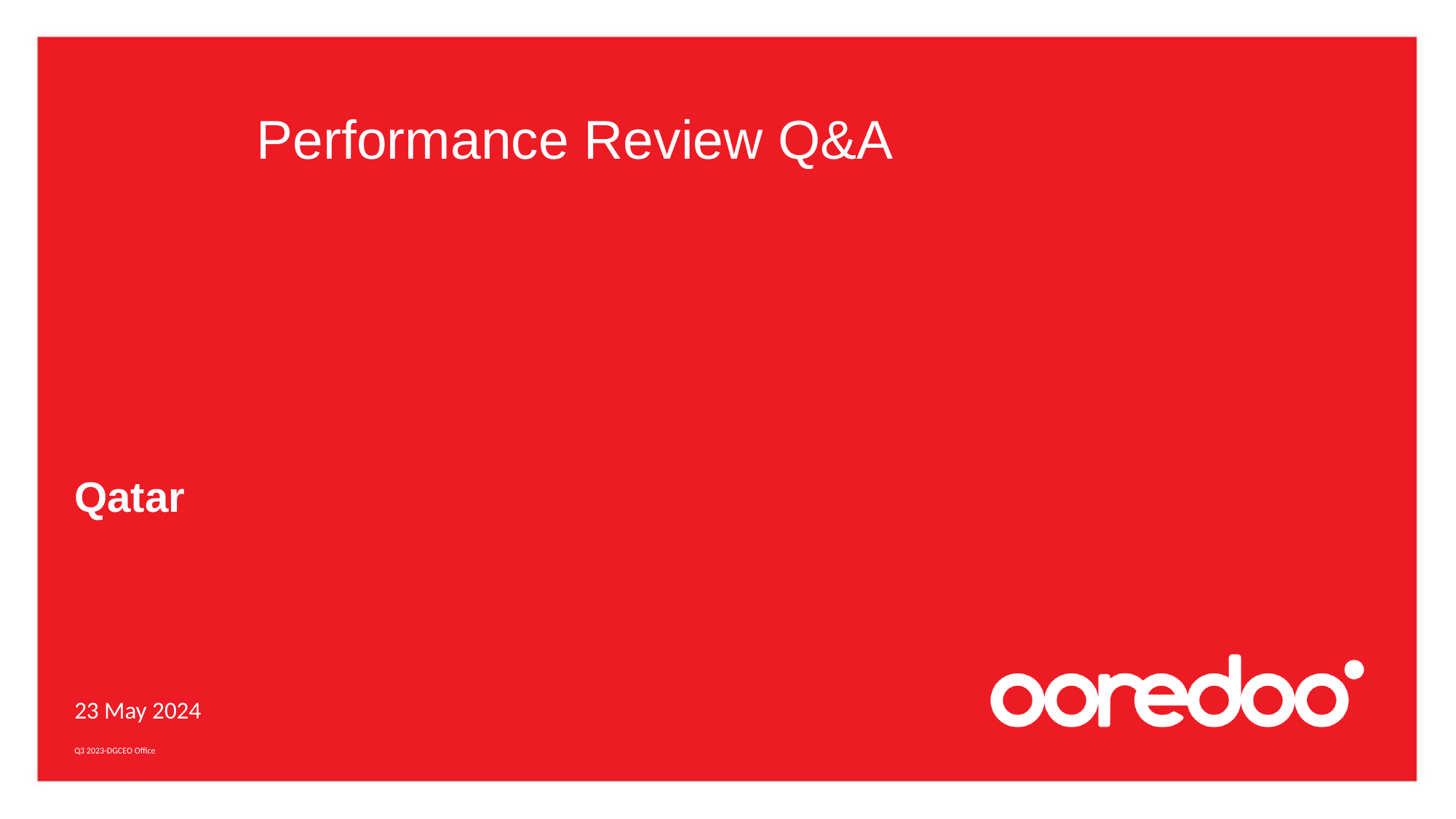

# Performance Review Q&A
Qatar

Q3 2023-DGCEO Office